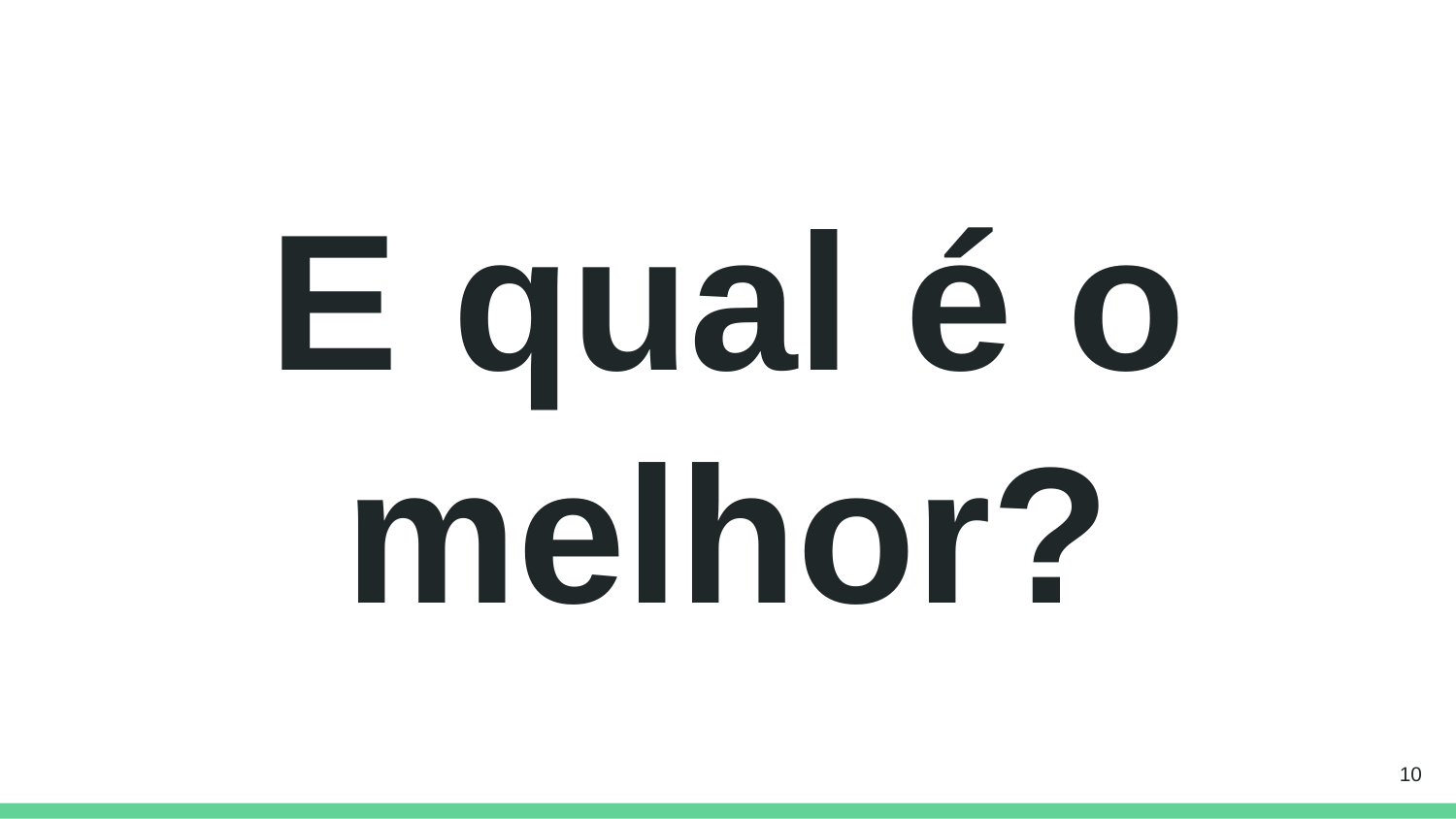

# E qual é o melhor?
10